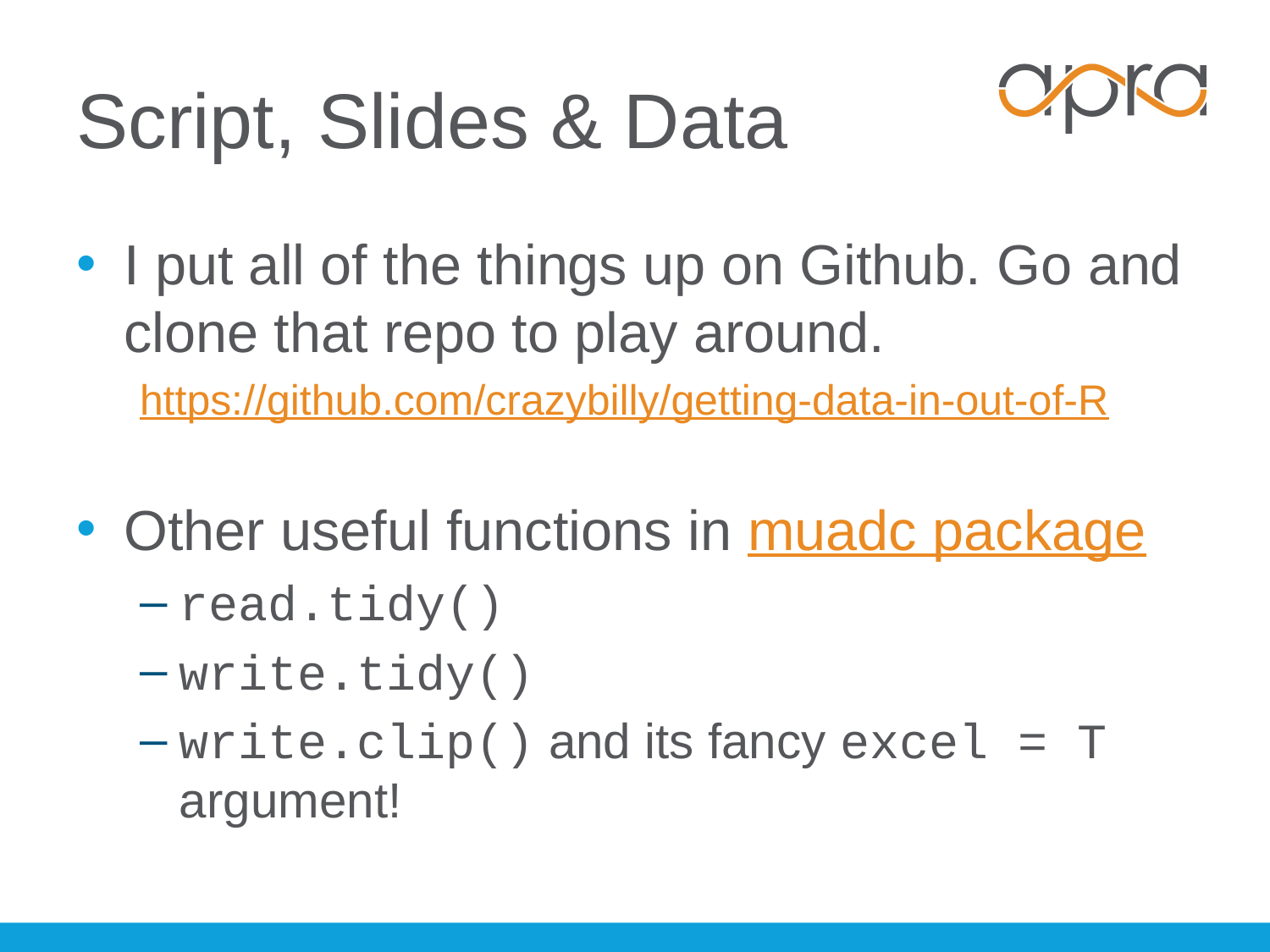

# Script, Slides & Data
I put all of the things up on Github. Go and clone that repo to play around.
https://github.com/crazybilly/getting-data-in-out-of-R

Other useful functions in muadc package
read.tidy()
write.tidy()
write.clip() and its fancy excel = T argument!